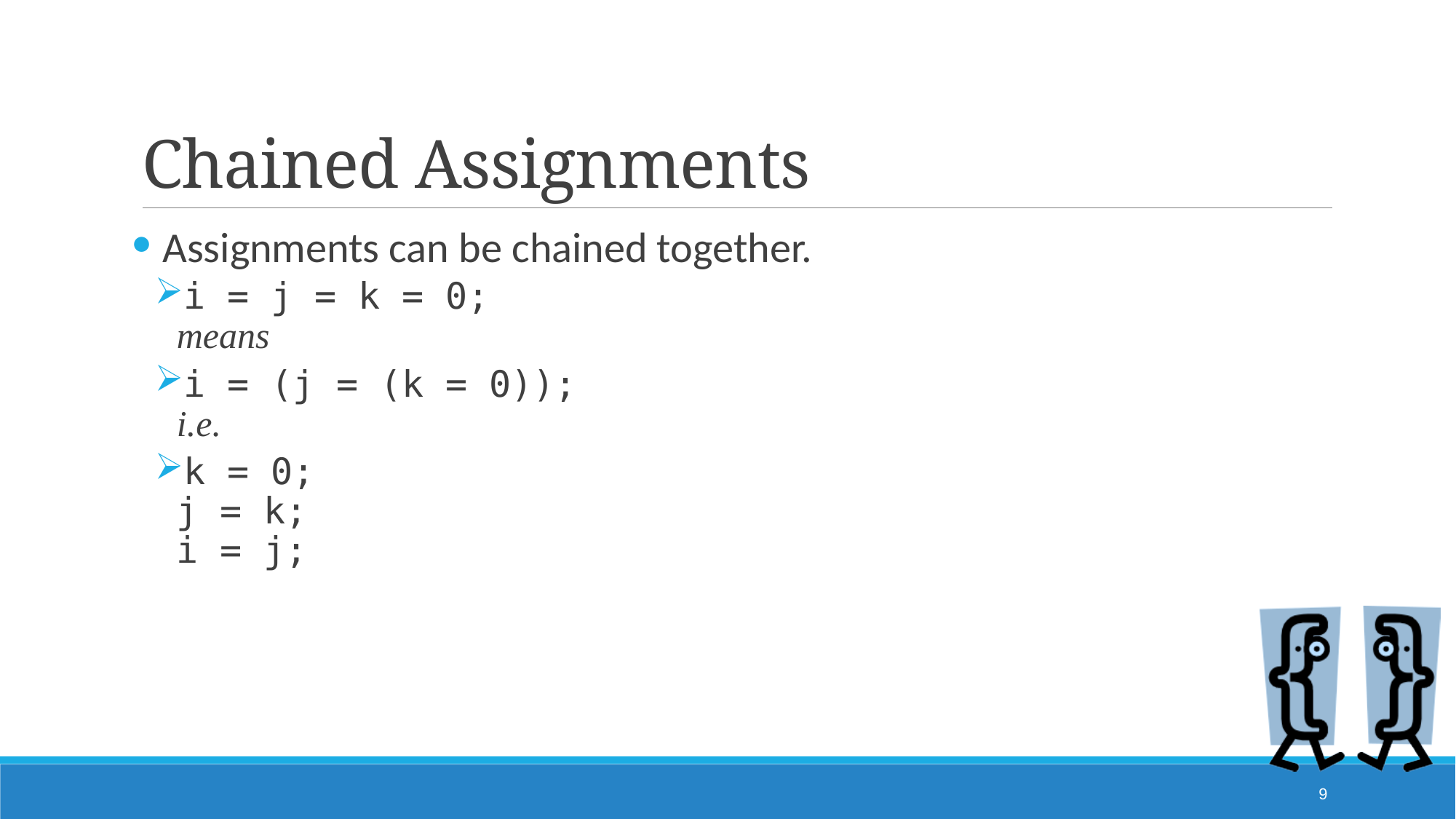

# Chained Assignments
Assignments can be chained together.
i = j = k = 0;
means
i = (j = (k = 0));
i.e.
k = 0;
j = k;
i = j;
9